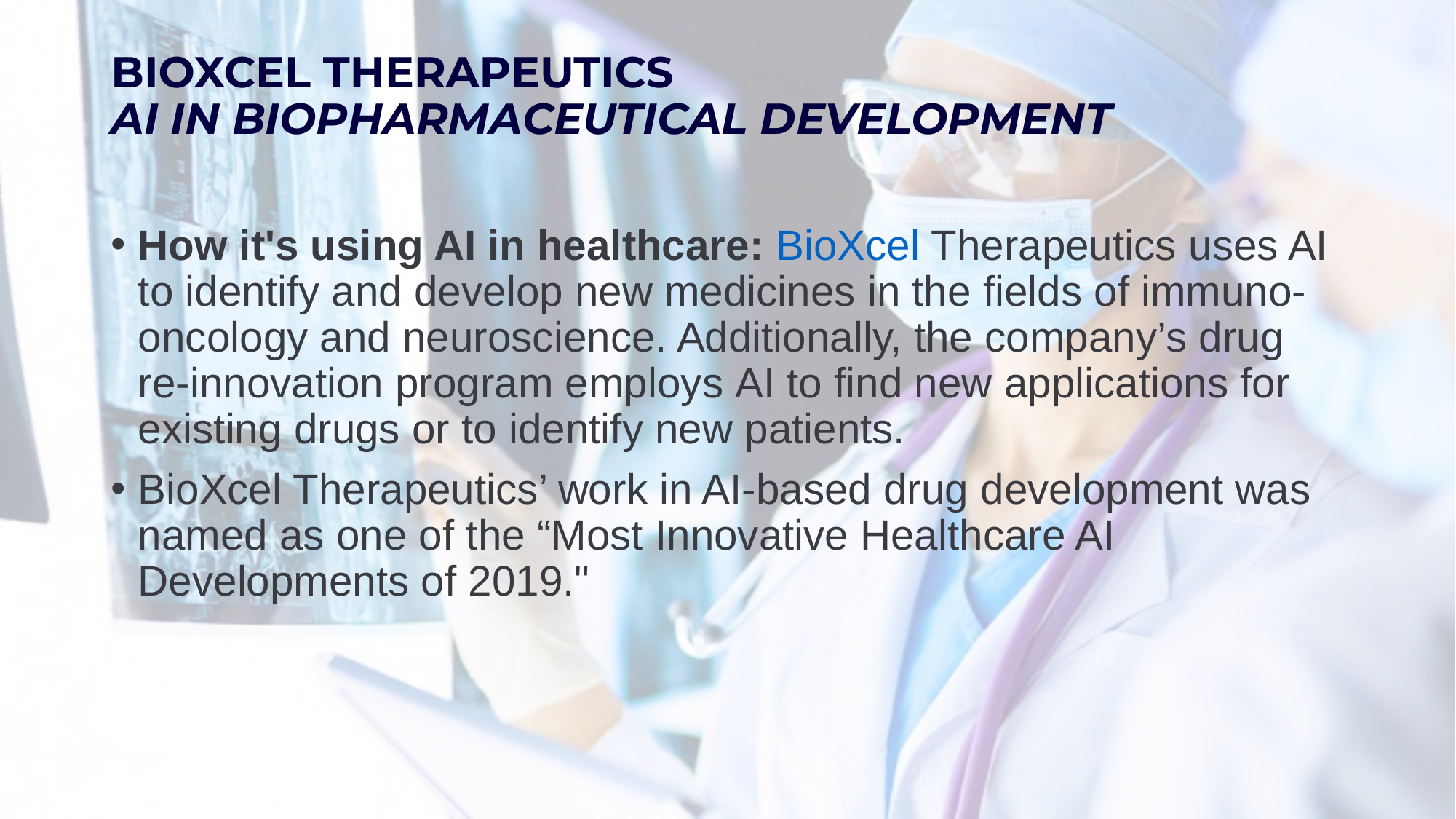

# BIOXCEL THERAPEUTICS AI IN BIOPHARMACEUTICAL DEVELOPMENT
How it's using AI in healthcare: BioXcel Therapeutics uses AI to identify and develop new medicines in the fields of immuno-oncology and neuroscience. Additionally, the company’s drug re-innovation program employs AI to find new applications for existing drugs or to identify new patients.
BioXcel Therapeutics’ work in AI-based drug development was named as one of the “Most Innovative Healthcare AI Developments of 2019."